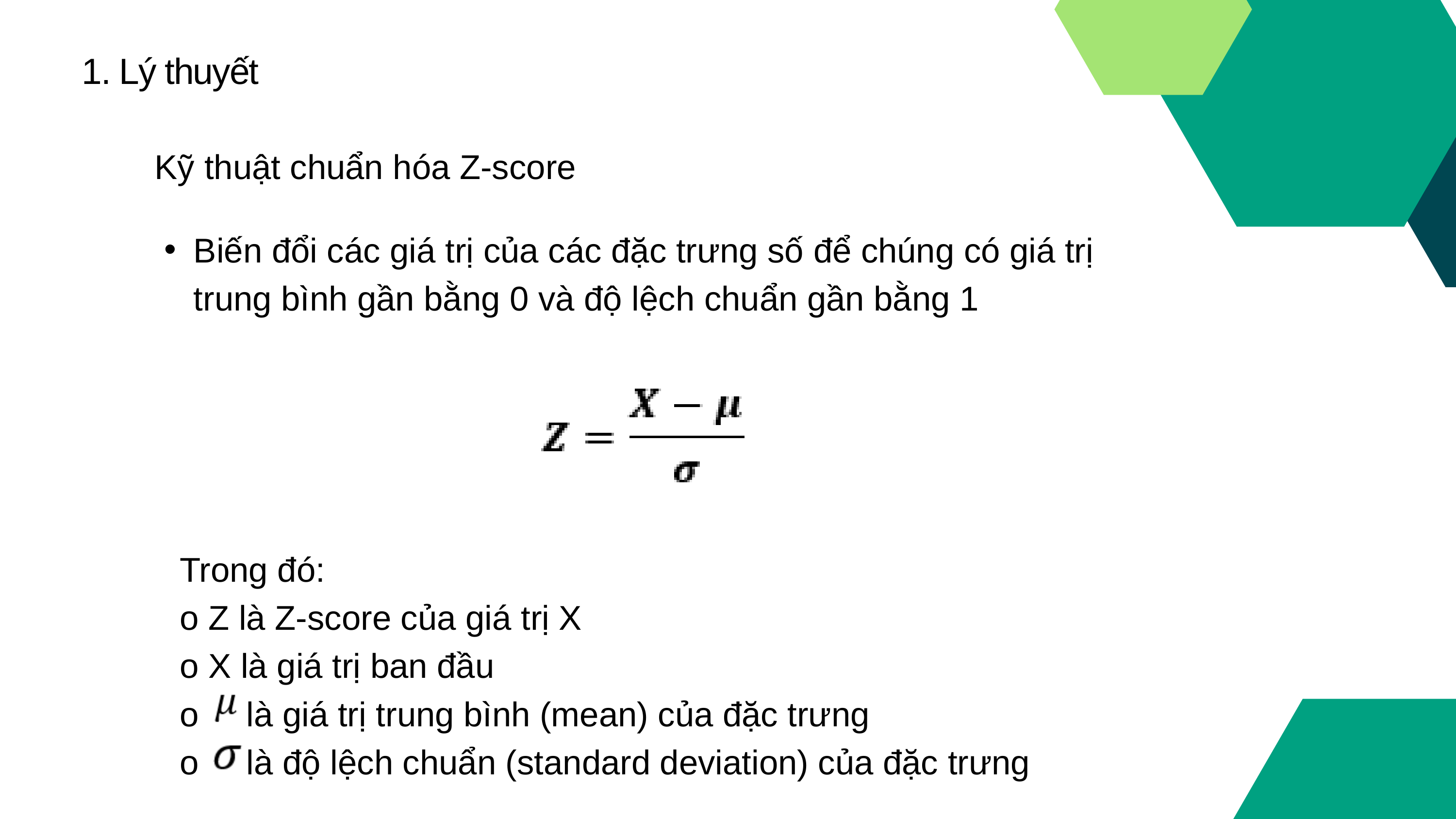

1. Lý thuyết

Kỹ thuật chuẩn hóa Z-score
Biến đổi các giá trị của các đặc trưng số để chúng có giá trị trung bình gần bằng 0 và độ lệch chuẩn gần bằng 1

Trong đó:
o Z là Z-score của giá trị X
o X là giá trị ban đầu
o     là giá trị trung bình (mean) của đặc trưng
o     là độ lệch chuẩn (standard deviation) của đặc trưng